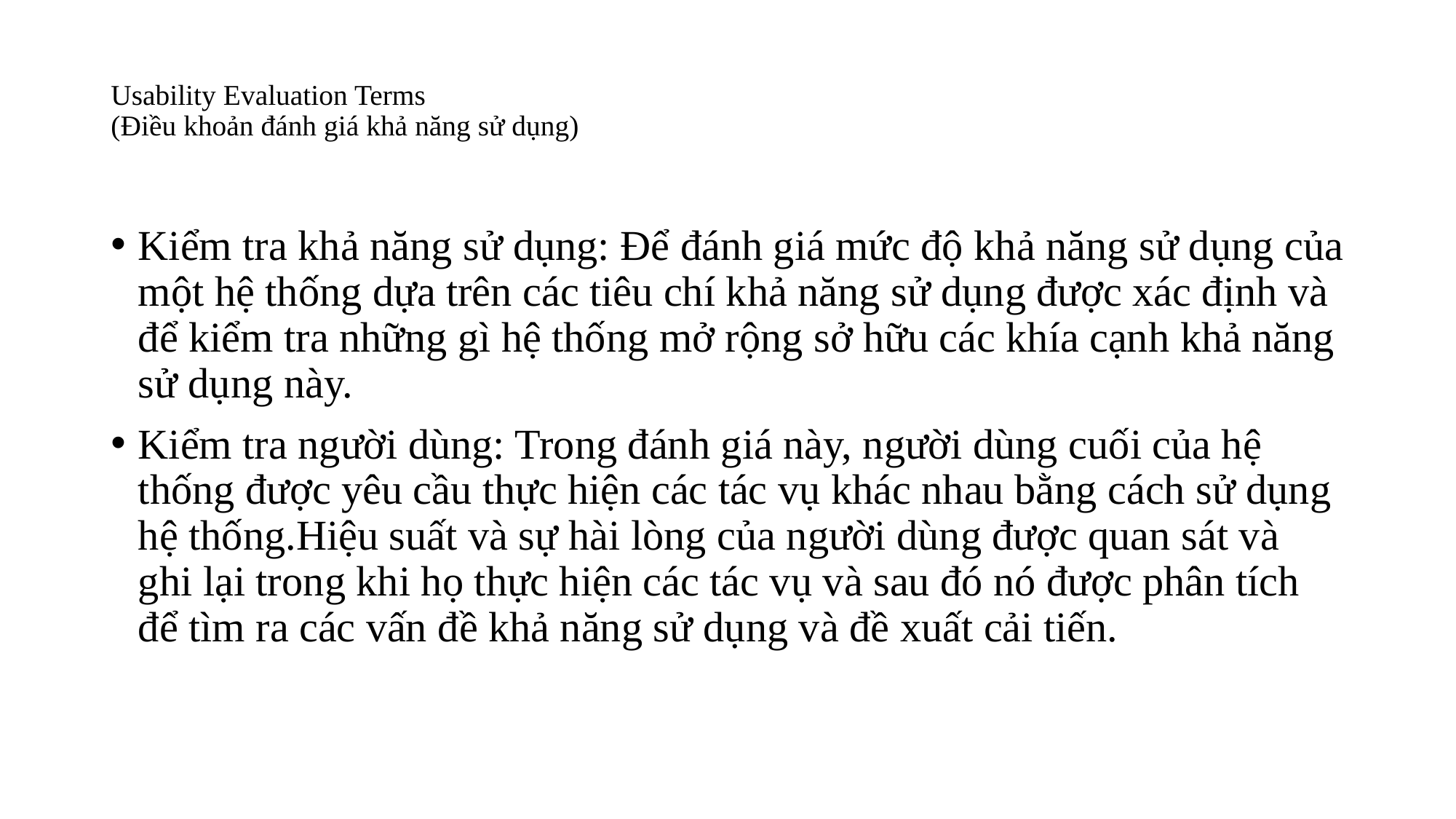

# Usability Evaluation Terms (Điều khoản đánh giá khả năng sử dụng)
Kiểm tra khả năng sử dụng: Để đánh giá mức độ khả năng sử dụng của một hệ thống dựa trên các tiêu chí khả năng sử dụng được xác định và để kiểm tra những gì hệ thống mở rộng sở hữu các khía cạnh khả năng sử dụng này.
Kiểm tra người dùng: Trong đánh giá này, người dùng cuối của hệ thống được yêu cầu thực hiện các tác vụ khác nhau bằng cách sử dụng hệ thống.Hiệu suất và sự hài lòng của người dùng được quan sát và ghi lại trong khi họ thực hiện các tác vụ và sau đó nó được phân tích để tìm ra các vấn đề khả năng sử dụng và đề xuất cải tiến.